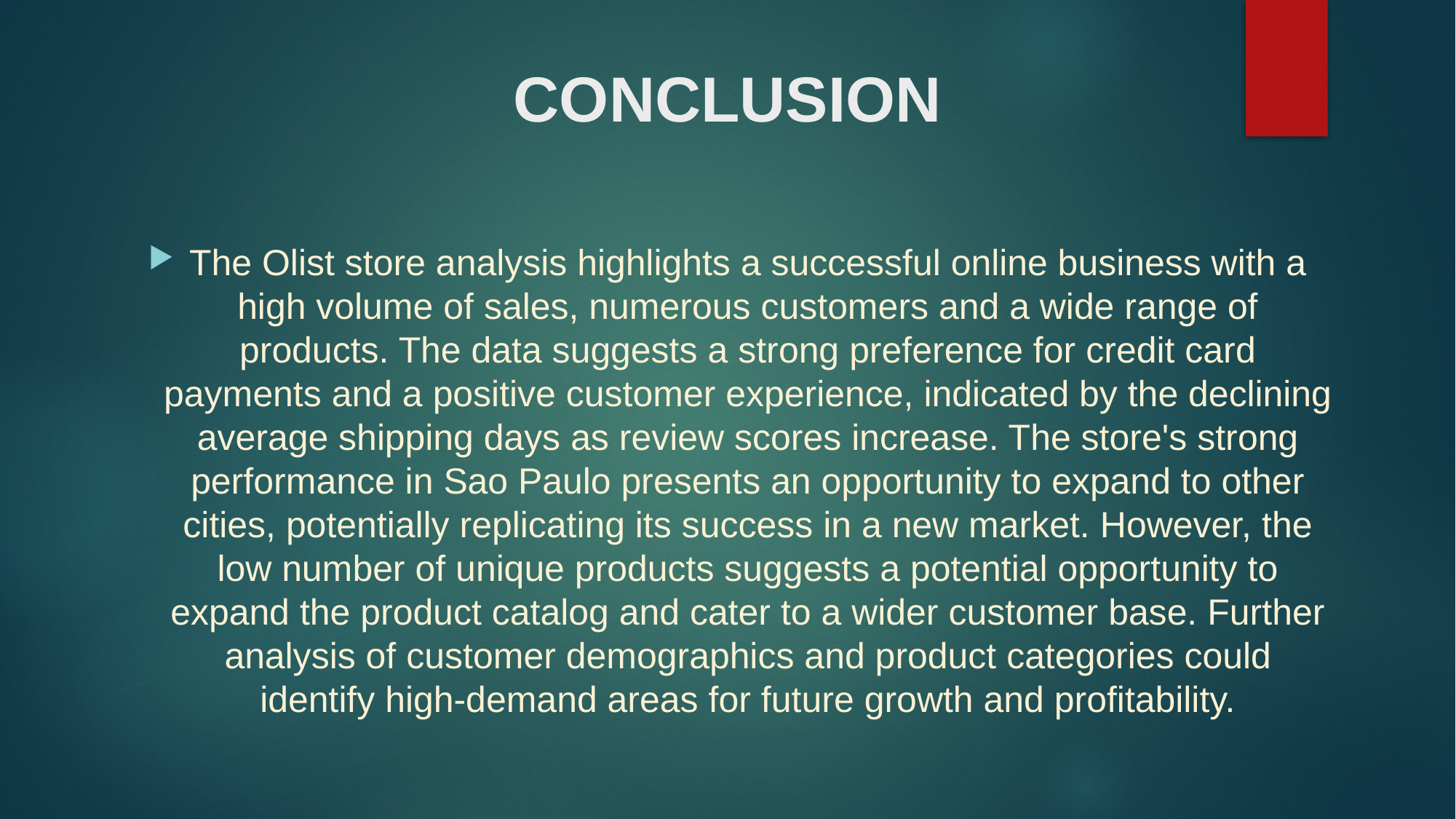

# CONCLUSION
The Olist store analysis highlights a successful online business with a high volume of sales, numerous customers and a wide range of products. The data suggests a strong preference for credit card payments and a positive customer experience, indicated by the declining average shipping days as review scores increase. The store's strong performance in Sao Paulo presents an opportunity to expand to other cities, potentially replicating its success in a new market. However, the low number of unique products suggests a potential opportunity to expand the product catalog and cater to a wider customer base. Further analysis of customer demographics and product categories could identify high-demand areas for future growth and profitability.